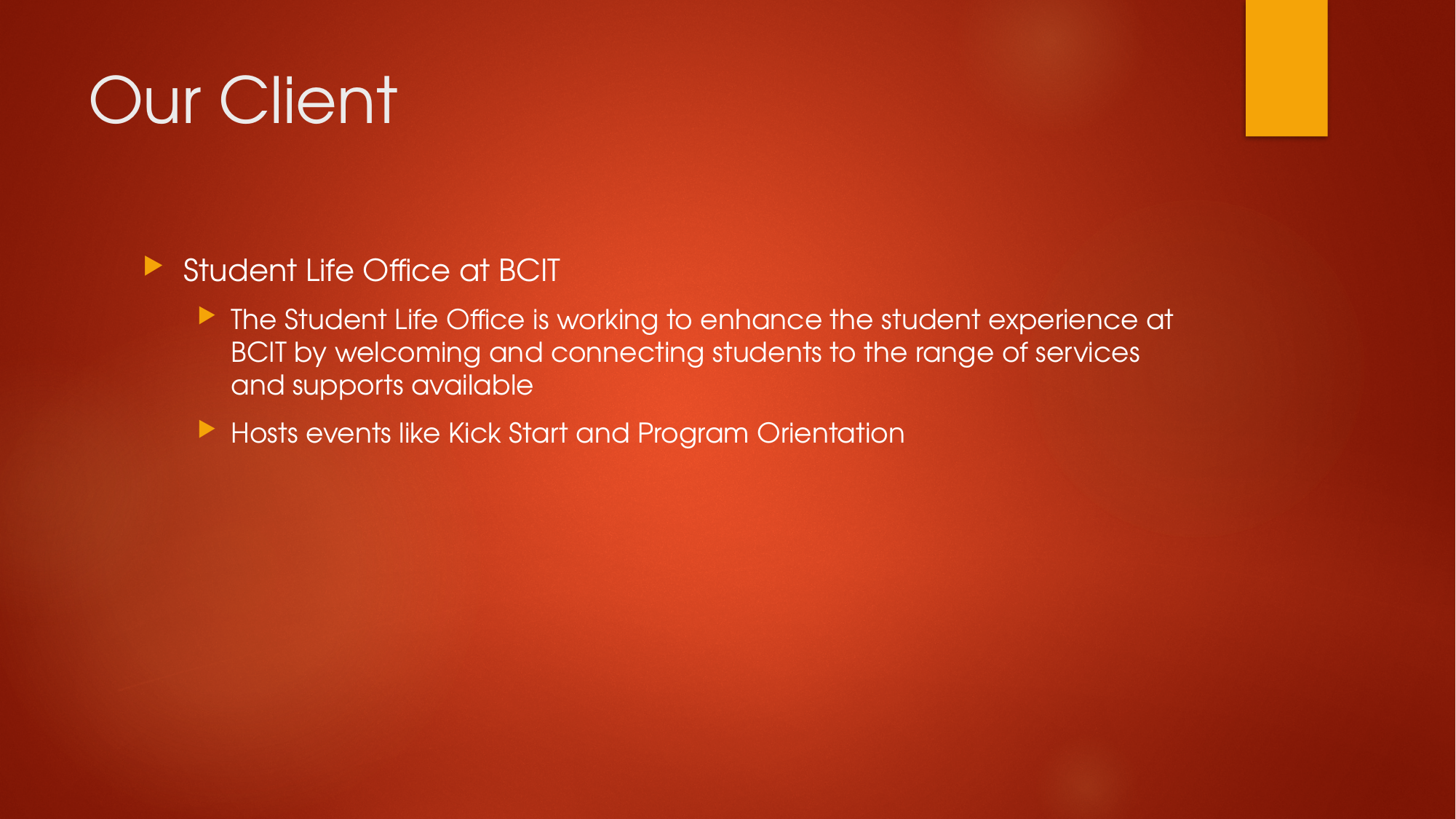

# Our Client
Student Life Office at BCIT
The Student Life Office is working to enhance the student experience at BCIT by welcoming and connecting students to the range of services and supports available
Hosts events like Kick Start and Program Orientation